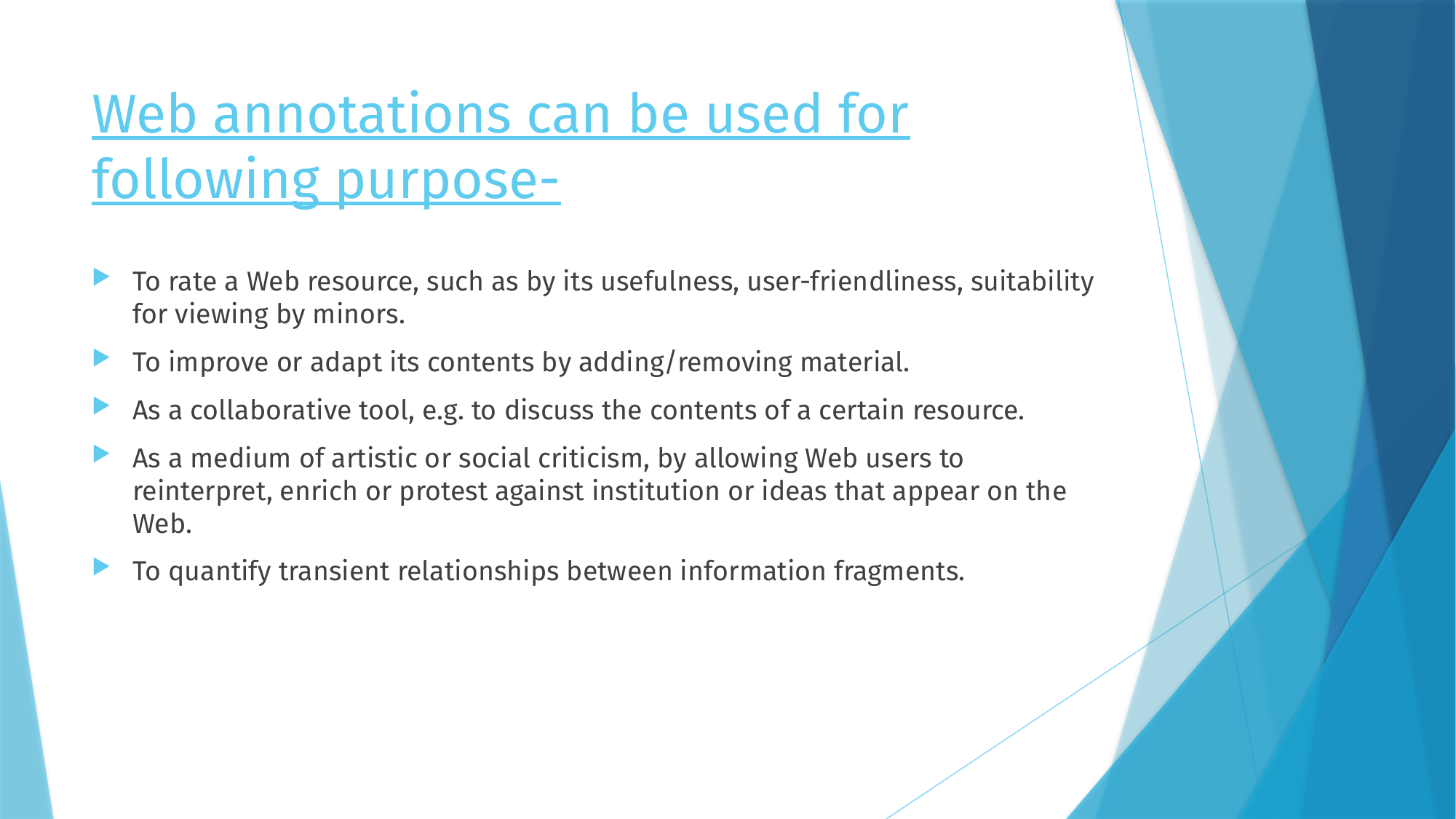

# Web annotations can be used for following purpose-
To rate a Web resource, such as by its usefulness, user-friendliness, suitability for viewing by minors.
To improve or adapt its contents by adding/removing material.
As a collaborative tool, e.g. to discuss the contents of a certain resource.
As a medium of artistic or social criticism, by allowing Web users to reinterpret, enrich or protest against institution or ideas that appear on the Web.
To quantify transient relationships between information fragments.